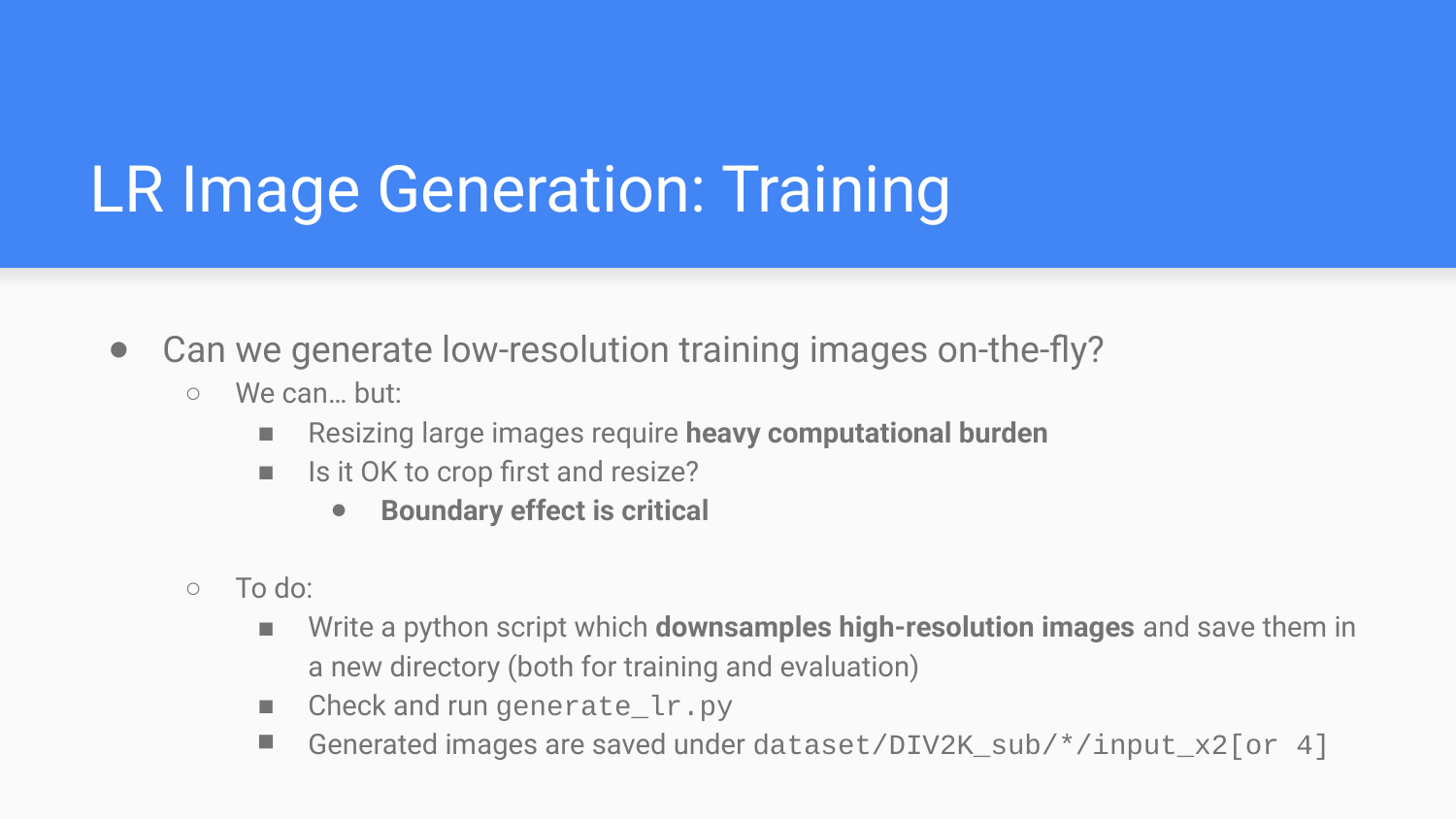

# LR Image Generation: Training
Can we generate low-resolution training images on-the-fly?
We can… but:
Resizing large images require heavy computational burden
Is it OK to crop first and resize?
Boundary effect is critical
To do:
Write a python script which downsamples high-resolution images and save them in a new directory (both for training and evaluation)
Check and run generate_lr.py
Generated images are saved under dataset/DIV2K_sub/*/input_x2[or 4]